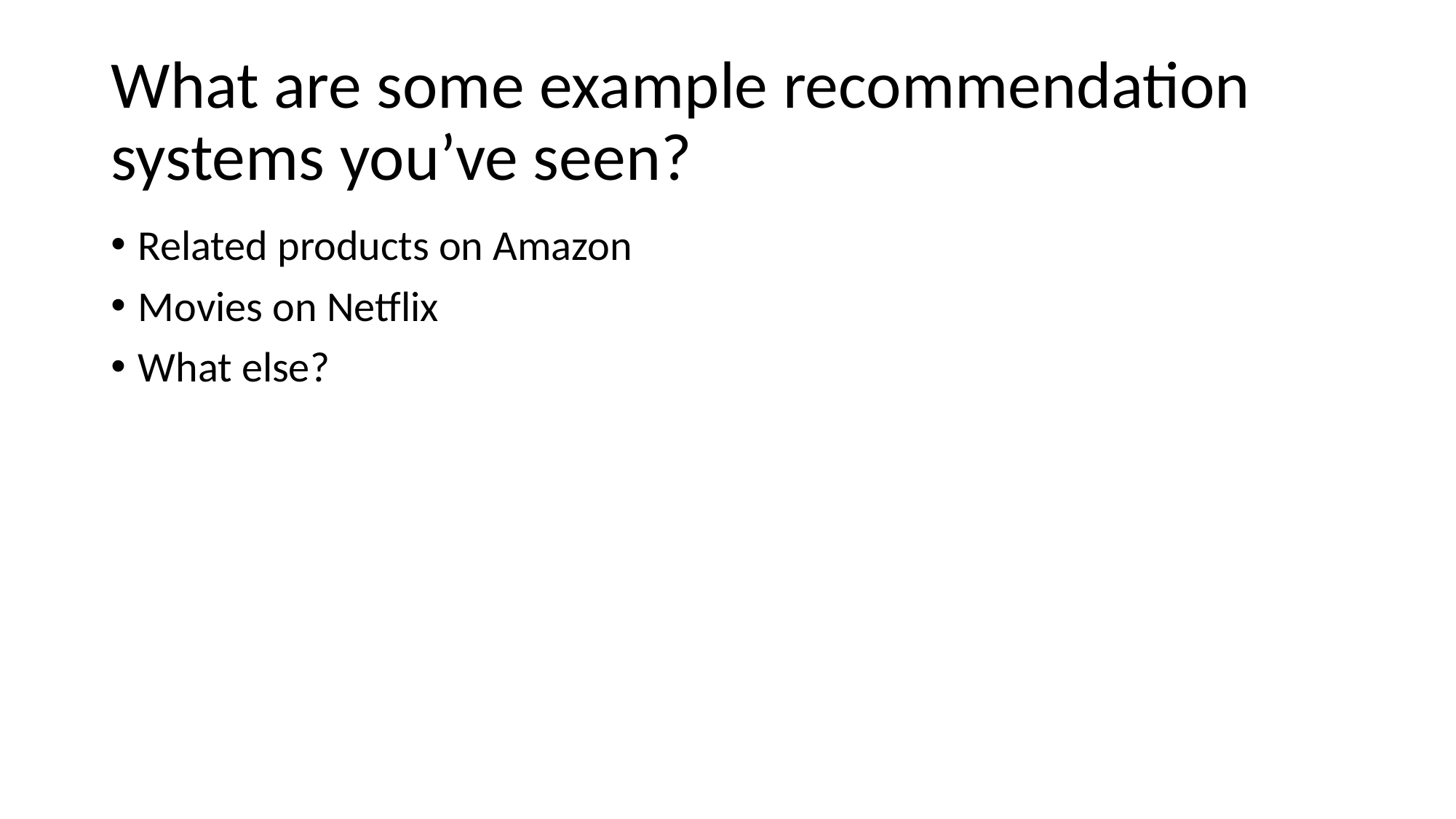

# What are some example recommendation systems you’ve seen?
Related products on Amazon
Movies on Netflix
What else?